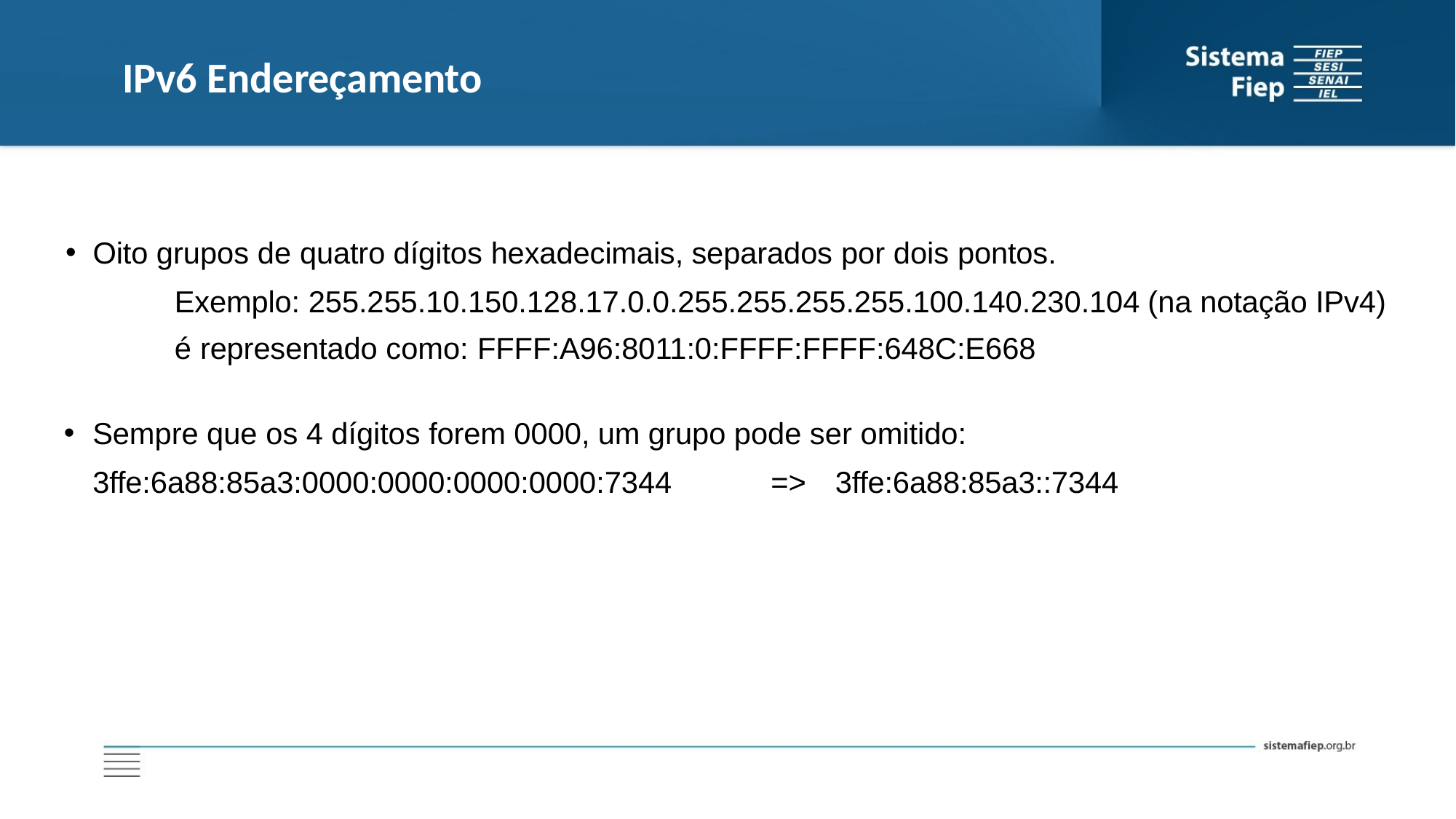

# IPv6 Endereçamento
Oito grupos de quatro dígitos hexadecimais, separados por dois pontos.
Exemplo: 255.255.10.150.128.17.0.0.255.255.255.255.100.140.230.104 (na notação IPv4)
é representado como: FFFF:A96:8011:0:FFFF:FFFF:648C:E668

Sempre que os 4 dígitos forem 0000, um grupo pode ser omitido:  3ffe:6a88:85a3:0000:0000:0000:0000:7344	=>	3ffe:6a88:85a3::7344